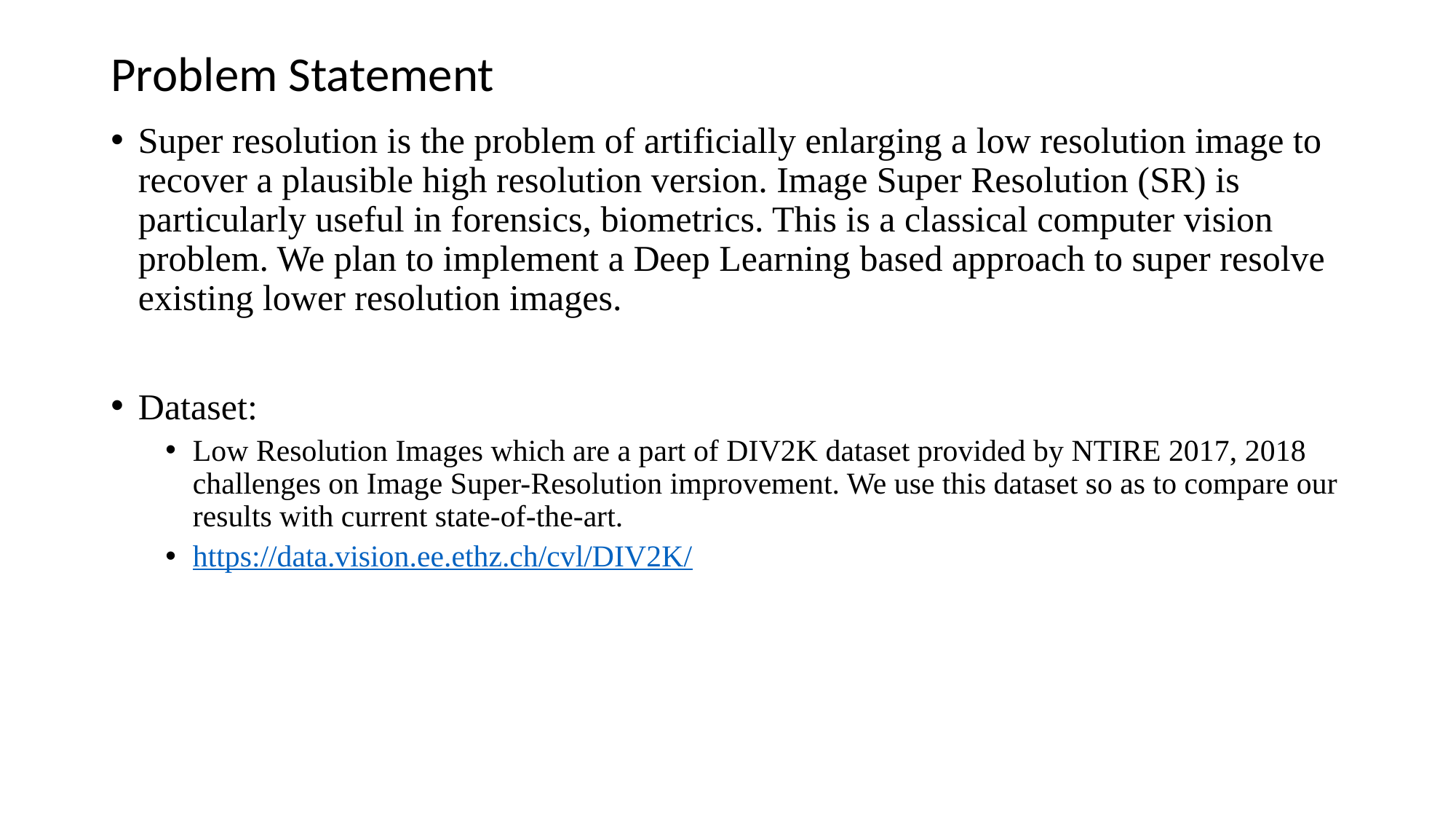

# Problem Statement
Super resolution is the problem of artificially enlarging a low resolution image to recover a plausible high resolution version. Image Super Resolution (SR) is particularly useful in forensics, biometrics. This is a classical computer vision problem. We plan to implement a Deep Learning based approach to super resolve existing lower resolution images.

Dataset:
Low Resolution Images which are a part of DIV2K dataset provided by NTIRE 2017, 2018 challenges on Image Super-Resolution improvement. We use this dataset so as to compare our results with current state-of-the-art.
https://data.vision.ee.ethz.ch/cvl/DIV2K/